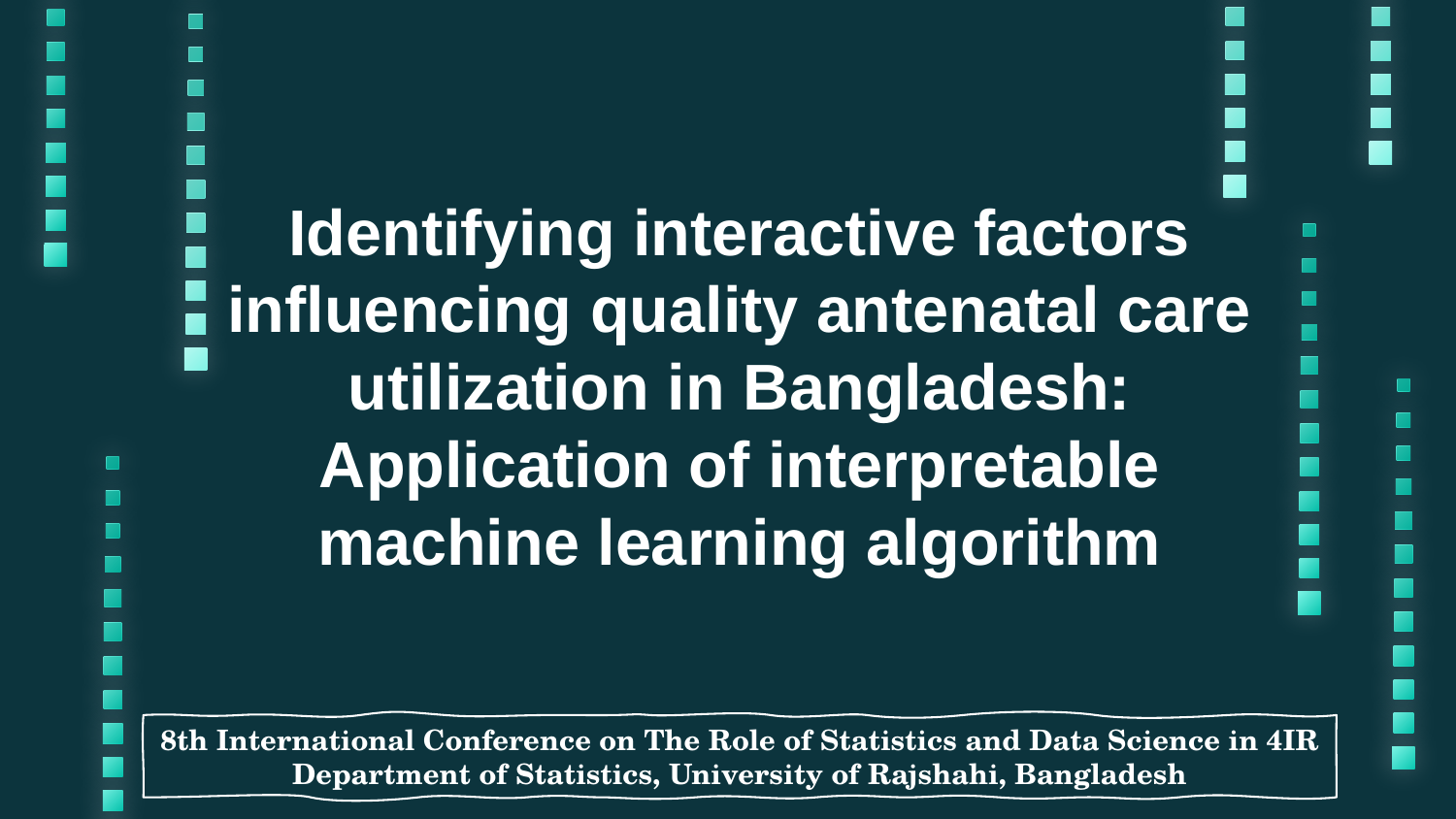

# Identifying interactive factors influencing quality antenatal care utilization in Bangladesh: Application of interpretable machine learning algorithm
8th International Conference on The Role of Statistics and Data Science in 4IR
Department of Statistics, University of Rajshahi, Bangladesh